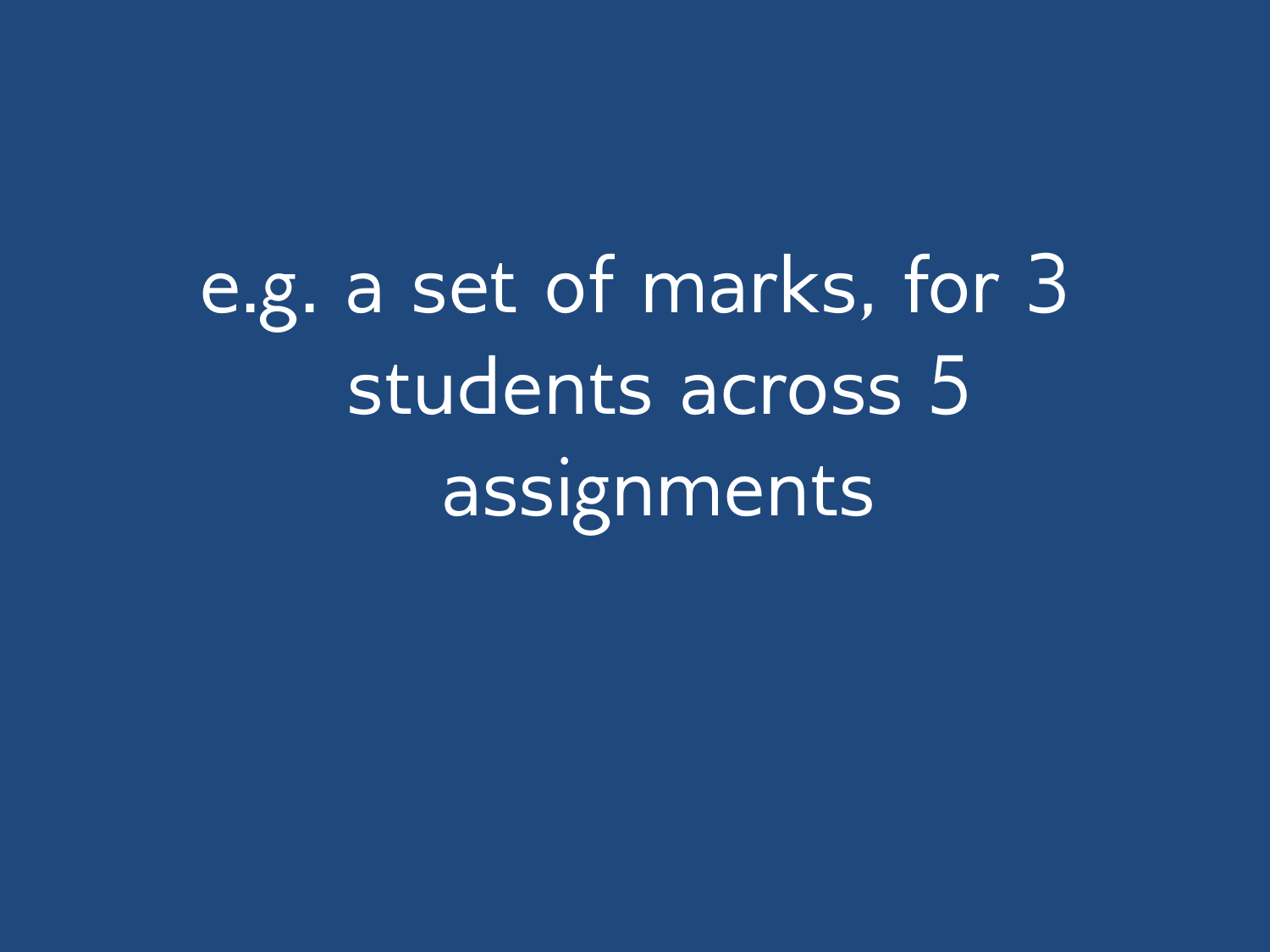

#
e.g. a set of marks, for 3 students across 5 assignments